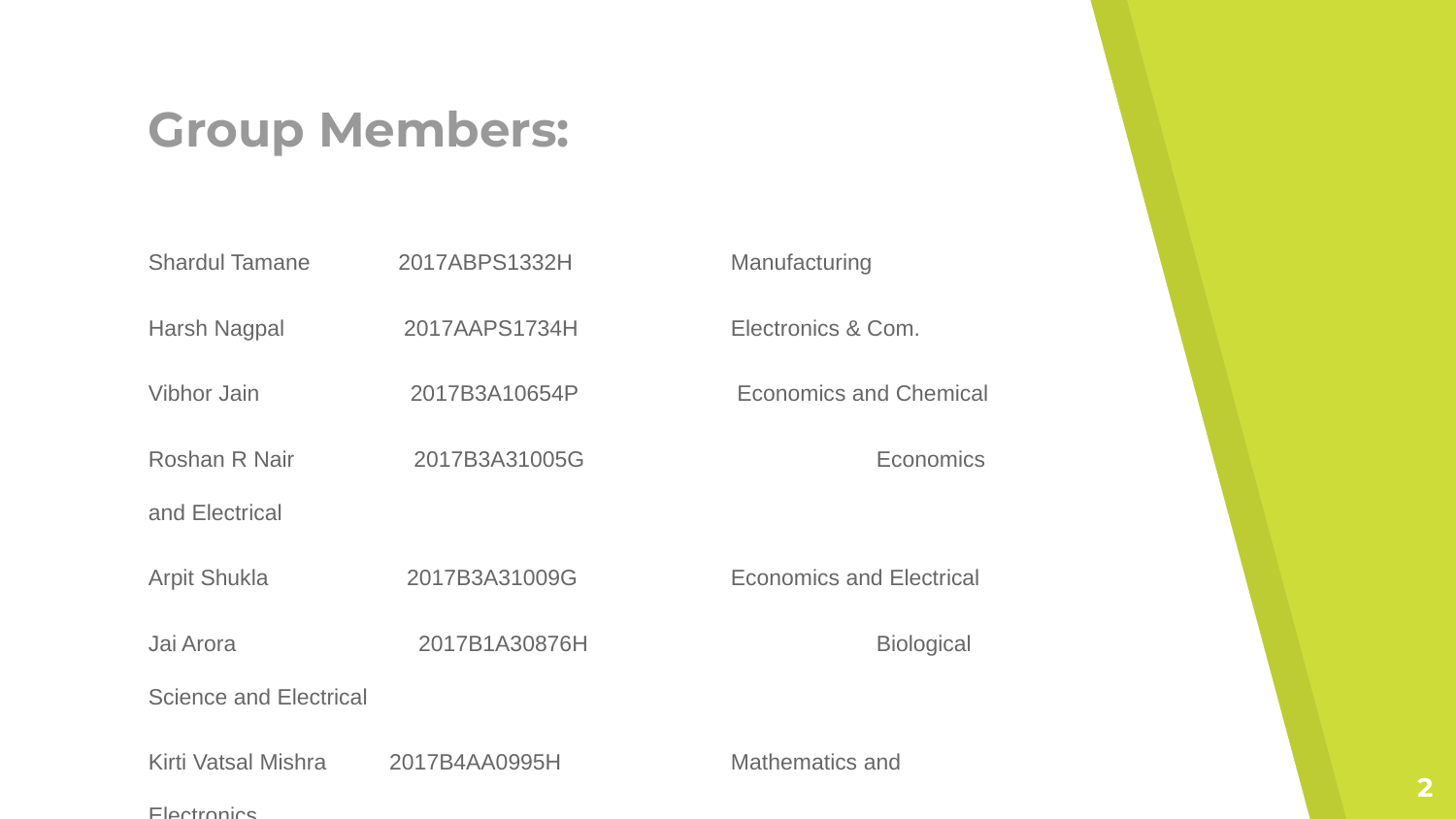

# Group Members:
Shardul Tamane              2017ABPS1332H		Manufacturing
Harsh Nagpal                   2017AAPS1734H		Electronics & Com.
Vibhor Jain                        2017B3A10654P		 Economics and Chemical
Roshan R Nair                   2017B3A31005G 		Economics and Electrical
Arpit Shukla                      2017B3A31009G		Economics and Electrical
Jai Arora                             2017B1A30876H		Biological Science and Electrical
Kirti Vatsal Mishra          2017B4AA0995H 		Mathematics and Electronics.
Sarthak Chowdhury        2017B5AA0909H		Physics and Electronics.
2